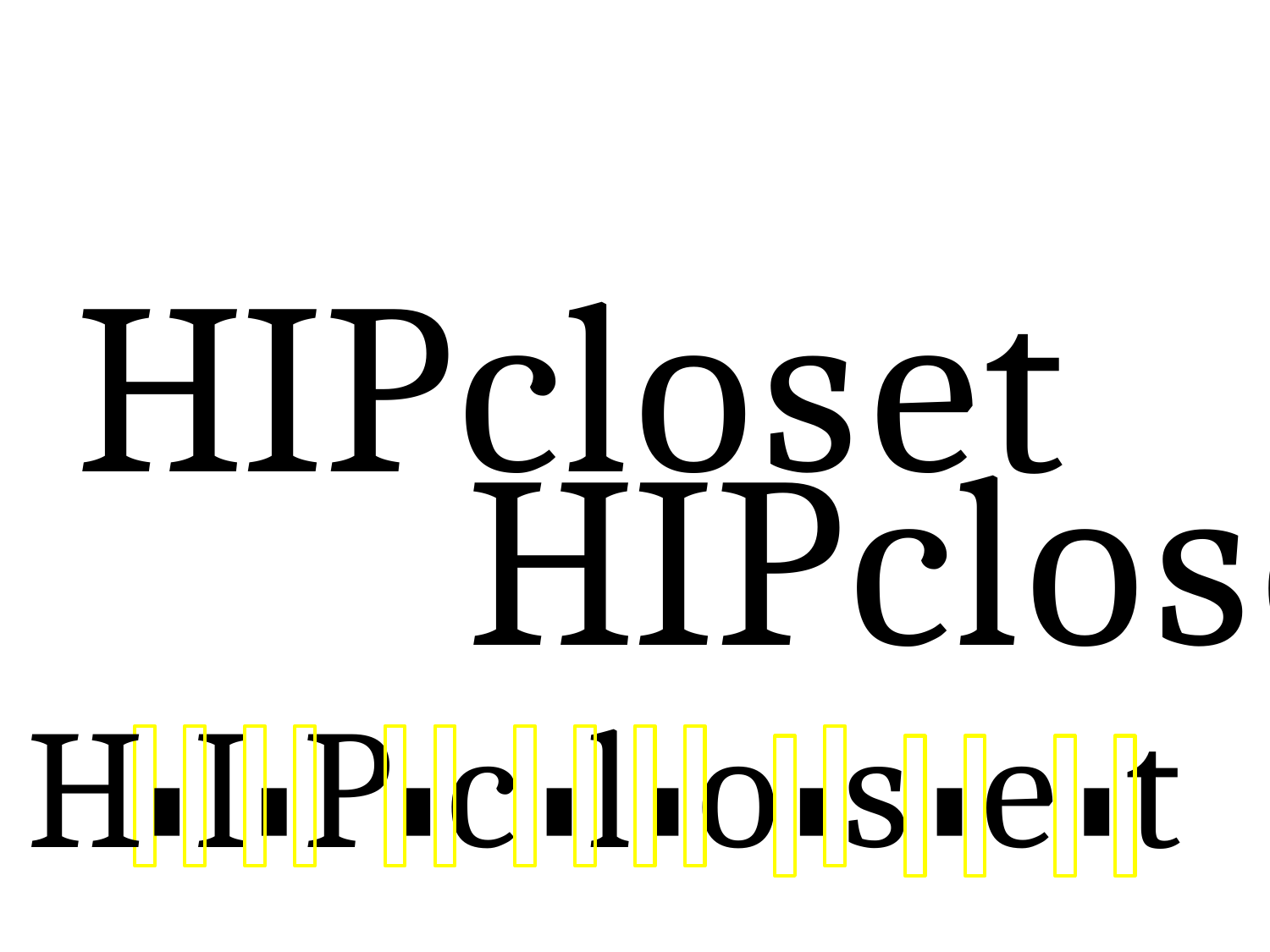

#
HIPcloset
HIPcloset
H
I
P
c
l
o
s
e
t

H
I
P
c
l
o
s
e
t

H
I
P
c
l
o
s
e
t

H
I
P
c
l
o
s
e
t